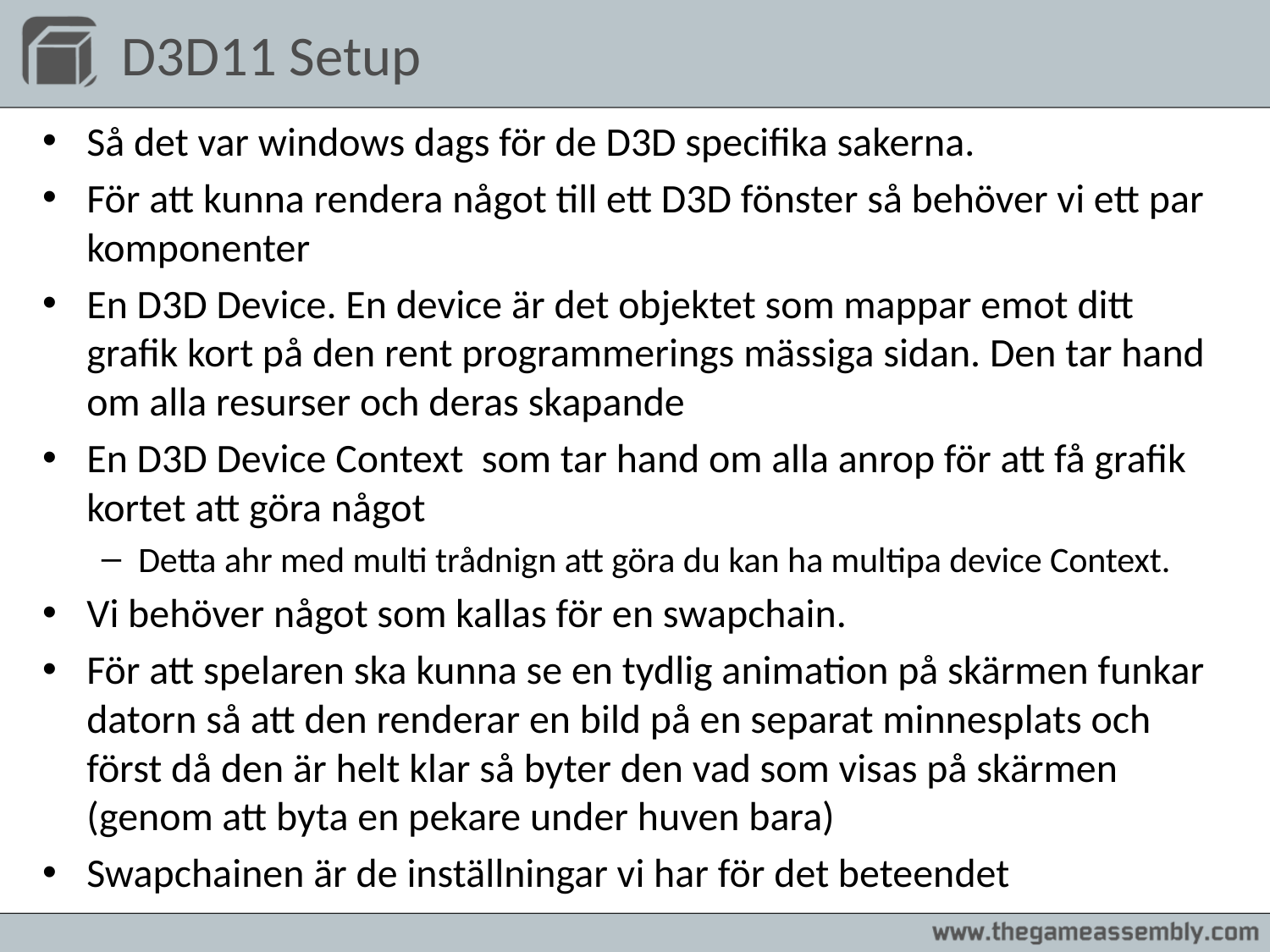

# D3D11 Setup
Så det var windows dags för de D3D specifika sakerna.
För att kunna rendera något till ett D3D fönster så behöver vi ett par komponenter
En D3D Device. En device är det objektet som mappar emot ditt grafik kort på den rent programmerings mässiga sidan. Den tar hand om alla resurser och deras skapande
En D3D Device Context  som tar hand om alla anrop för att få grafik kortet att göra något
Detta ahr med multi trådnign att göra du kan ha multipa device Context.
Vi behöver något som kallas för en swapchain.
För att spelaren ska kunna se en tydlig animation på skärmen funkar datorn så att den renderar en bild på en separat minnesplats och först då den är helt klar så byter den vad som visas på skärmen (genom att byta en pekare under huven bara)
Swapchainen är de inställningar vi har för det beteendet